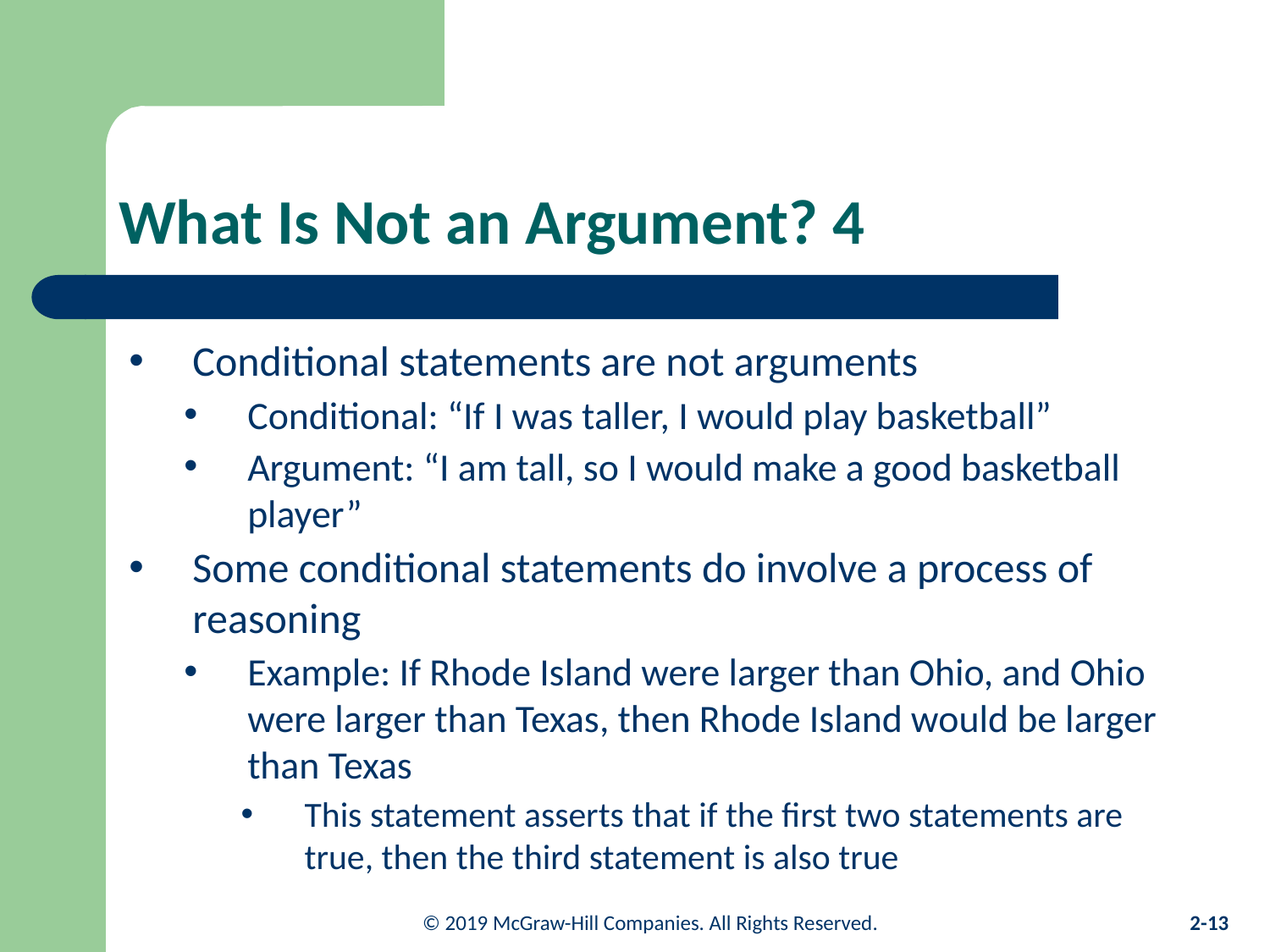

# What Is Not an Argument? 4
Conditional statements are not arguments
Conditional: “If I was taller, I would play basketball”
Argument: “I am tall, so I would make a good basketball player”
Some conditional statements do involve a process of reasoning
Example: If Rhode Island were larger than Ohio, and Ohio were larger than Texas, then Rhode Island would be larger than Texas
This statement asserts that if the first two statements are true, then the third statement is also true